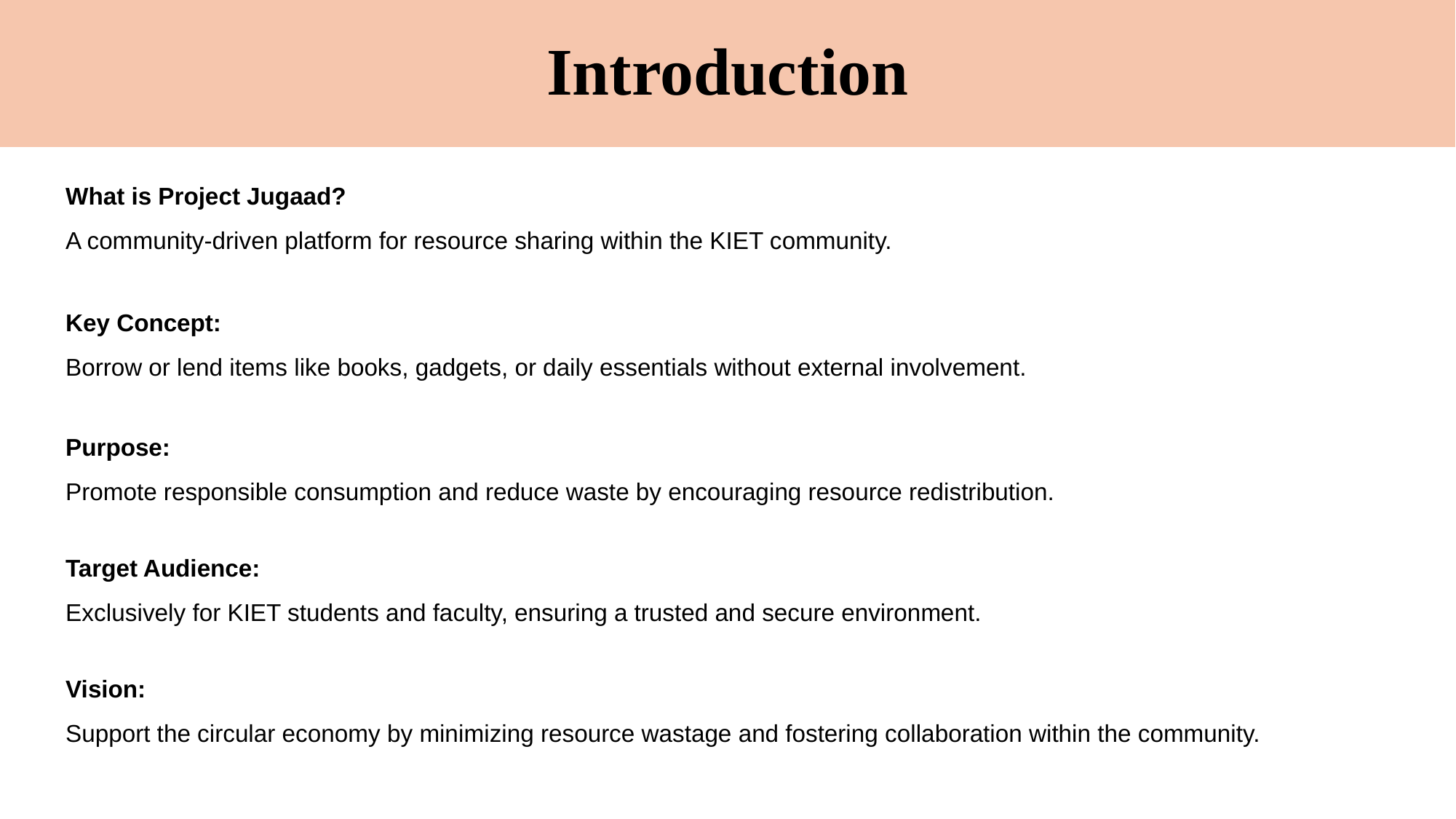

# Introduction
What is Project Jugaad?
A community-driven platform for resource sharing within the KIET community.

Key Concept:
Borrow or lend items like books, gadgets, or daily essentials without external involvement.

Purpose:
Promote responsible consumption and reduce waste by encouraging resource redistribution.

Target Audience:
Exclusively for KIET students and faculty, ensuring a trusted and secure environment.

Vision:
Support the circular economy by minimizing resource wastage and fostering collaboration within the community.